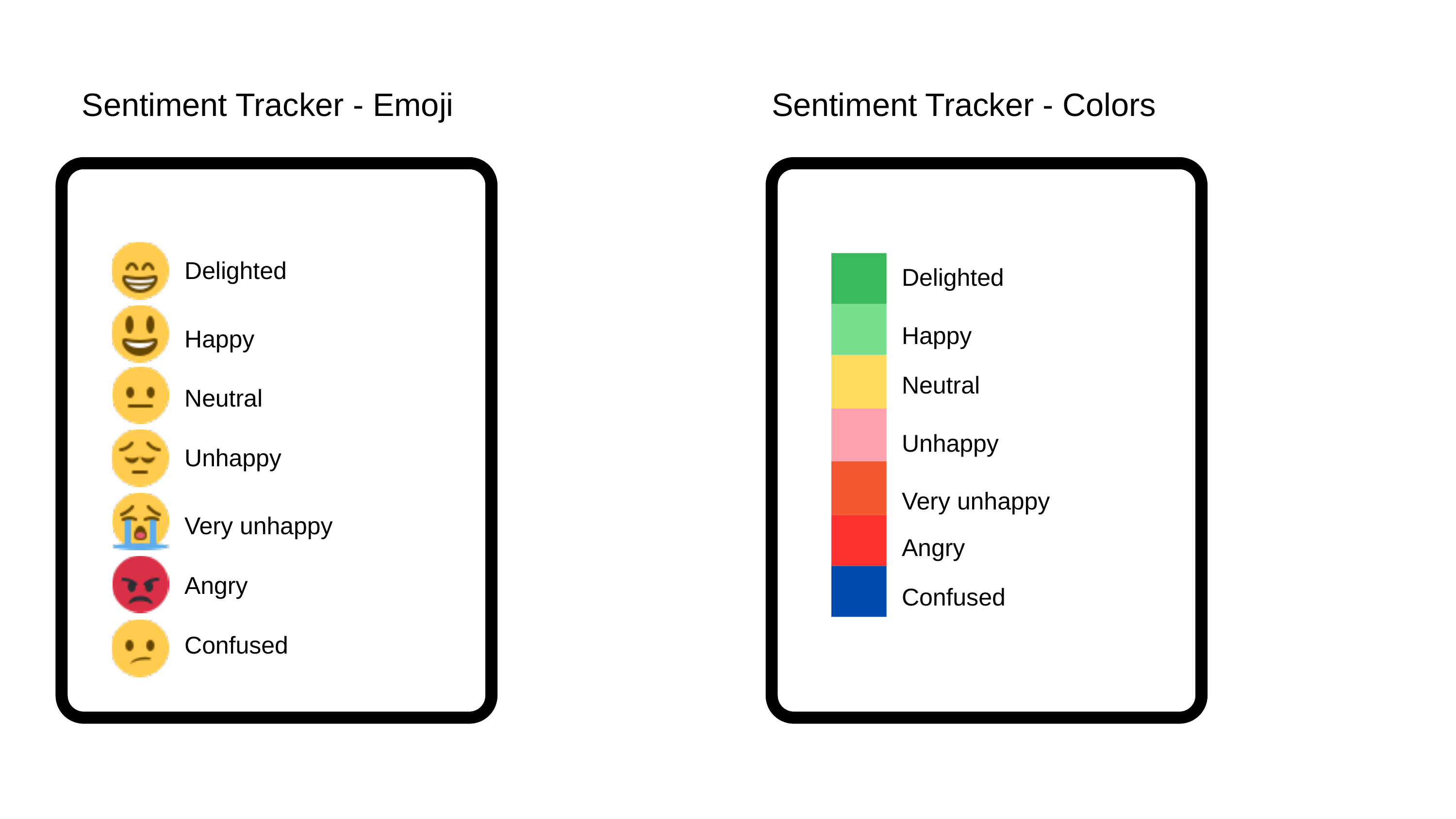

Sentiment Tracker - Emoji
Sentiment Tracker - Colors

Delighted

Delighted

Happy
Happy

Neutral

Neutral

Unhappy

Unhappy

Very unhappy

Very unhappy

Angry

Angry

Confused

Confused